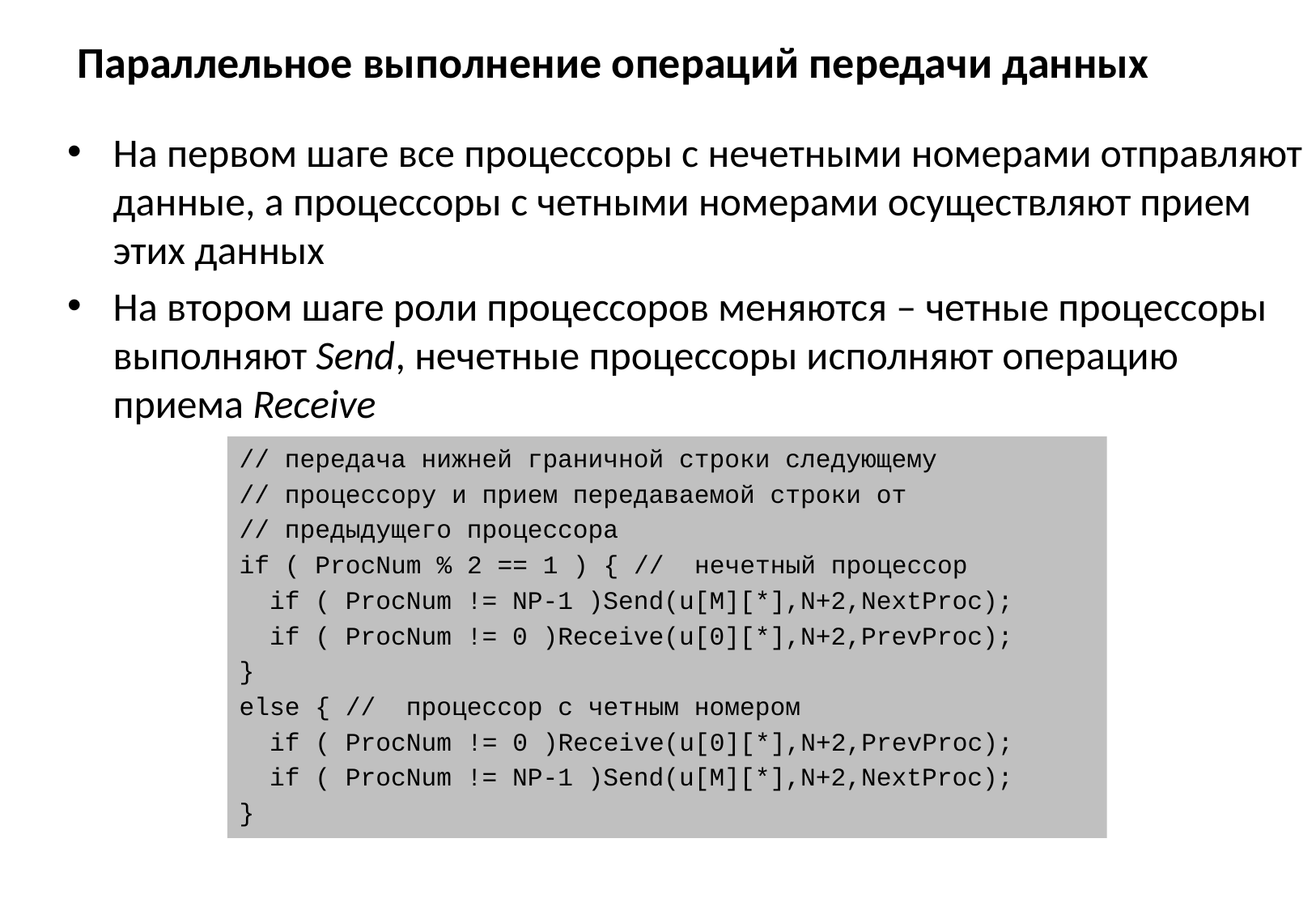

# Параллельное выполнение операций передачи данных
На первом шаге все процессоры с нечетными номерами отправляют данные, а процессоры с четными номерами осуществляют прием этих данных
На втором шаге роли процессоров меняются – четные процессоры выполняют Send, нечетные процессоры исполняют операцию приема Receive
// передача нижней граничной строки следующему
// процессору и прием передаваемой строки от
// предыдущего процессора
if ( ProcNum % 2 == 1 ) { //  нечетный процессор
  if ( ProcNum != NP-1 )Send(u[M][*],N+2,NextProc);
  if ( ProcNum != 0 )Receive(u[0][*],N+2,PrevProc);
}
else { //  процессор с четным номером
  if ( ProcNum != 0 )Receive(u[0][*],N+2,PrevProc);
  if ( ProcNum != NP-1 )Send(u[M][*],N+2,NextProc);
}